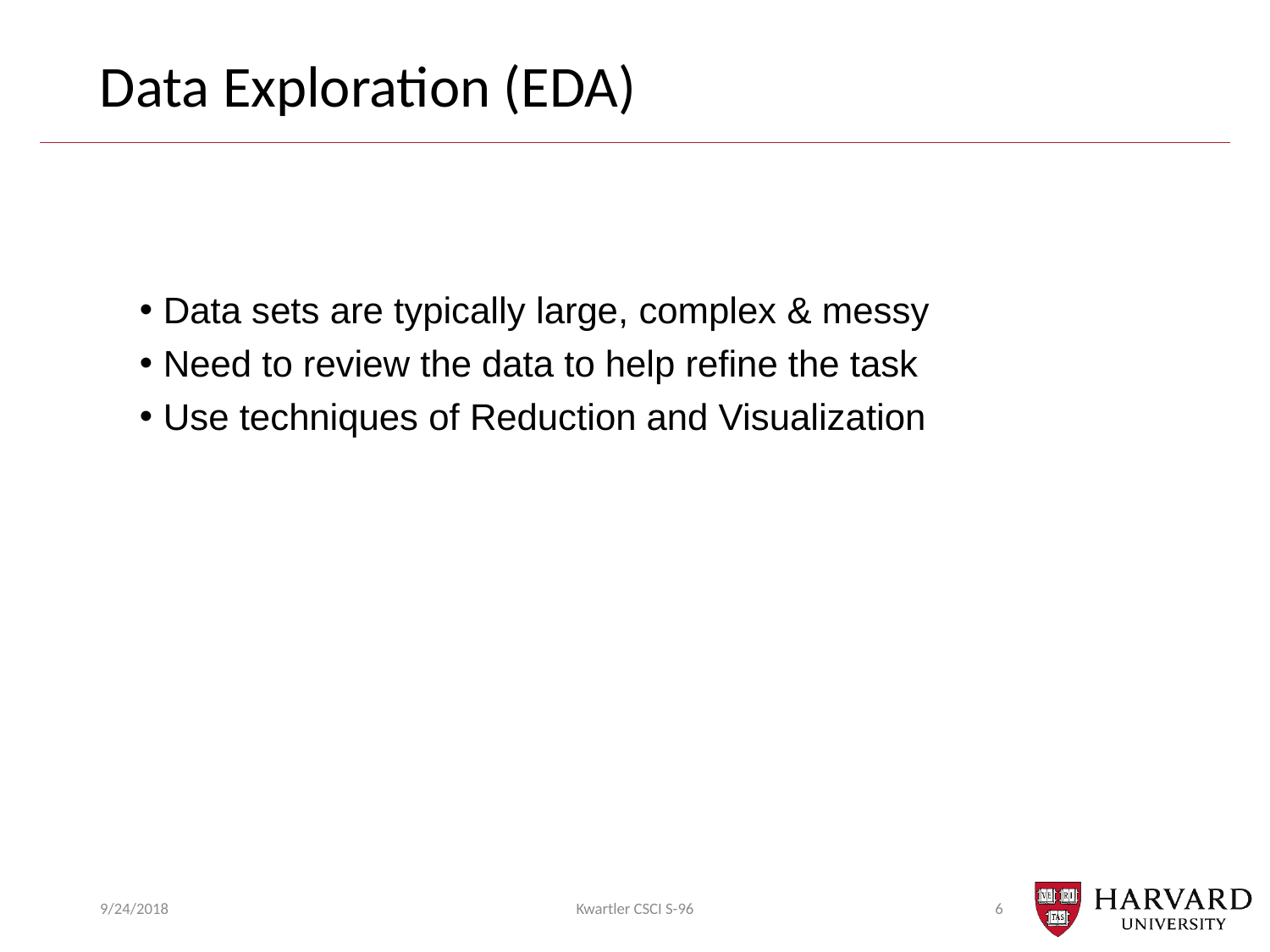

# Data Exploration (EDA)
Data sets are typically large, complex & messy
Need to review the data to help refine the task
Use techniques of Reduction and Visualization
9/24/2018
Kwartler CSCI S-96
6